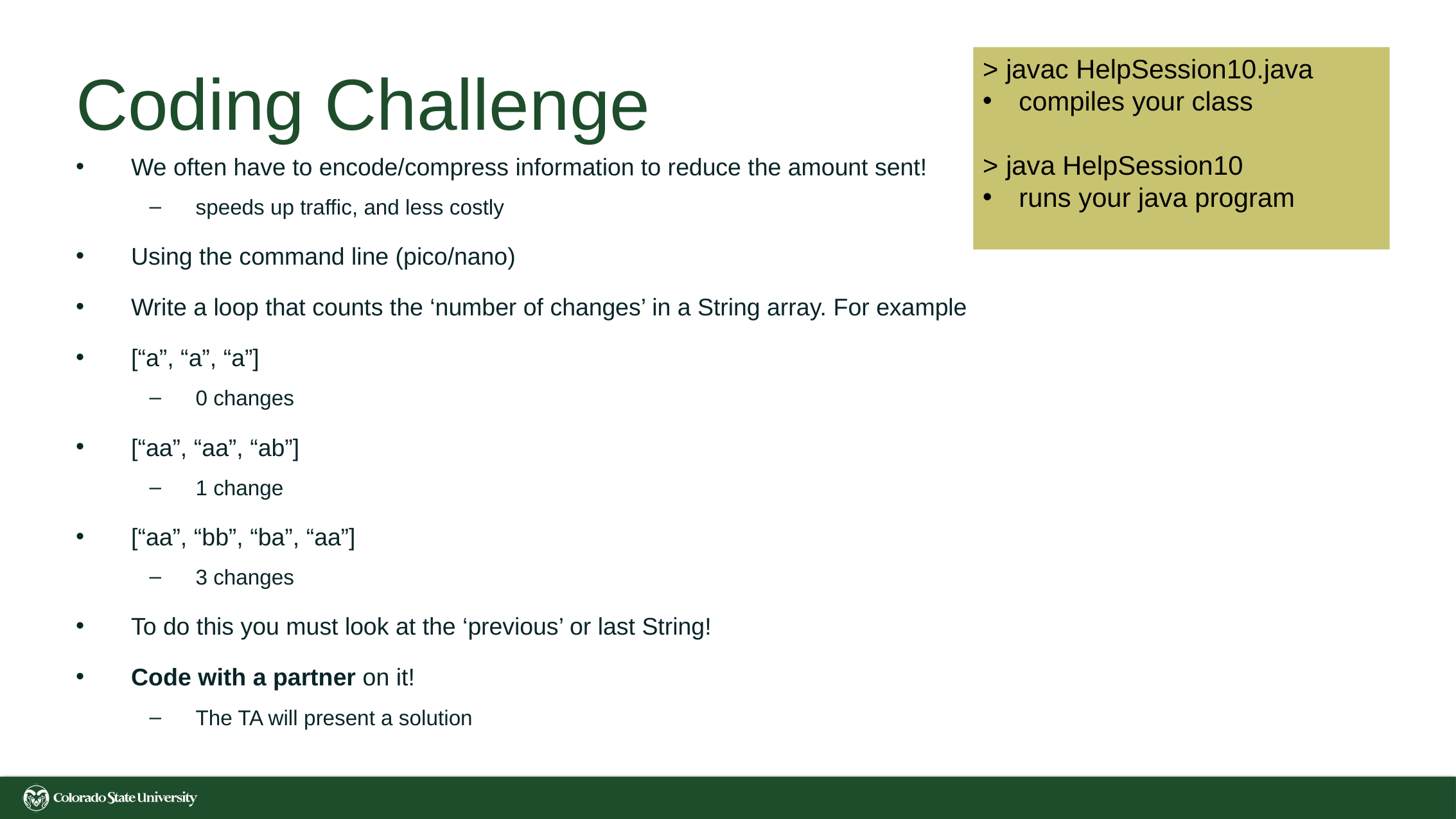

# Coding Challenge
> javac HelpSession10.java
compiles your class
> java HelpSession10
runs your java program

We often have to encode/compress information to reduce the amount sent!
speeds up traffic, and less costly
Using the command line (pico/nano)
Write a loop that counts the ‘number of changes’ in a String array. For example
[“a”, “a”, “a”]
0 changes
[“aa”, “aa”, “ab”]
1 change
[“aa”, “bb”, “ba”, “aa”]
3 changes
To do this you must look at the ‘previous’ or last String!
Code with a partner on it!
The TA will present a solution